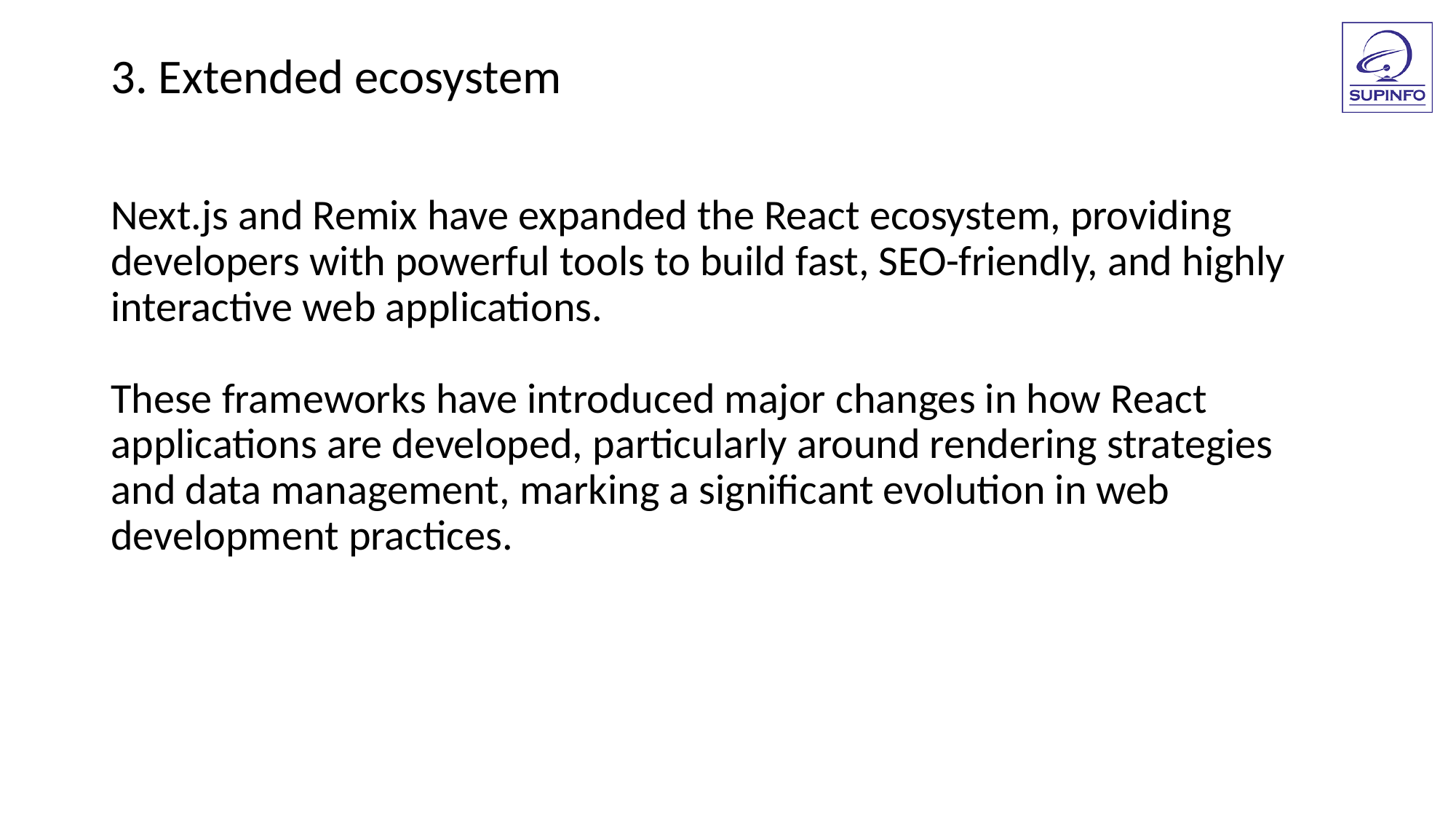

3. Extended ecosystem
Next.js and Remix have expanded the React ecosystem, providing developers with powerful tools to build fast, SEO-friendly, and highly interactive web applications.

These frameworks have introduced major changes in how React applications are developed, particularly around rendering strategies and data management, marking a significant evolution in web development practices.